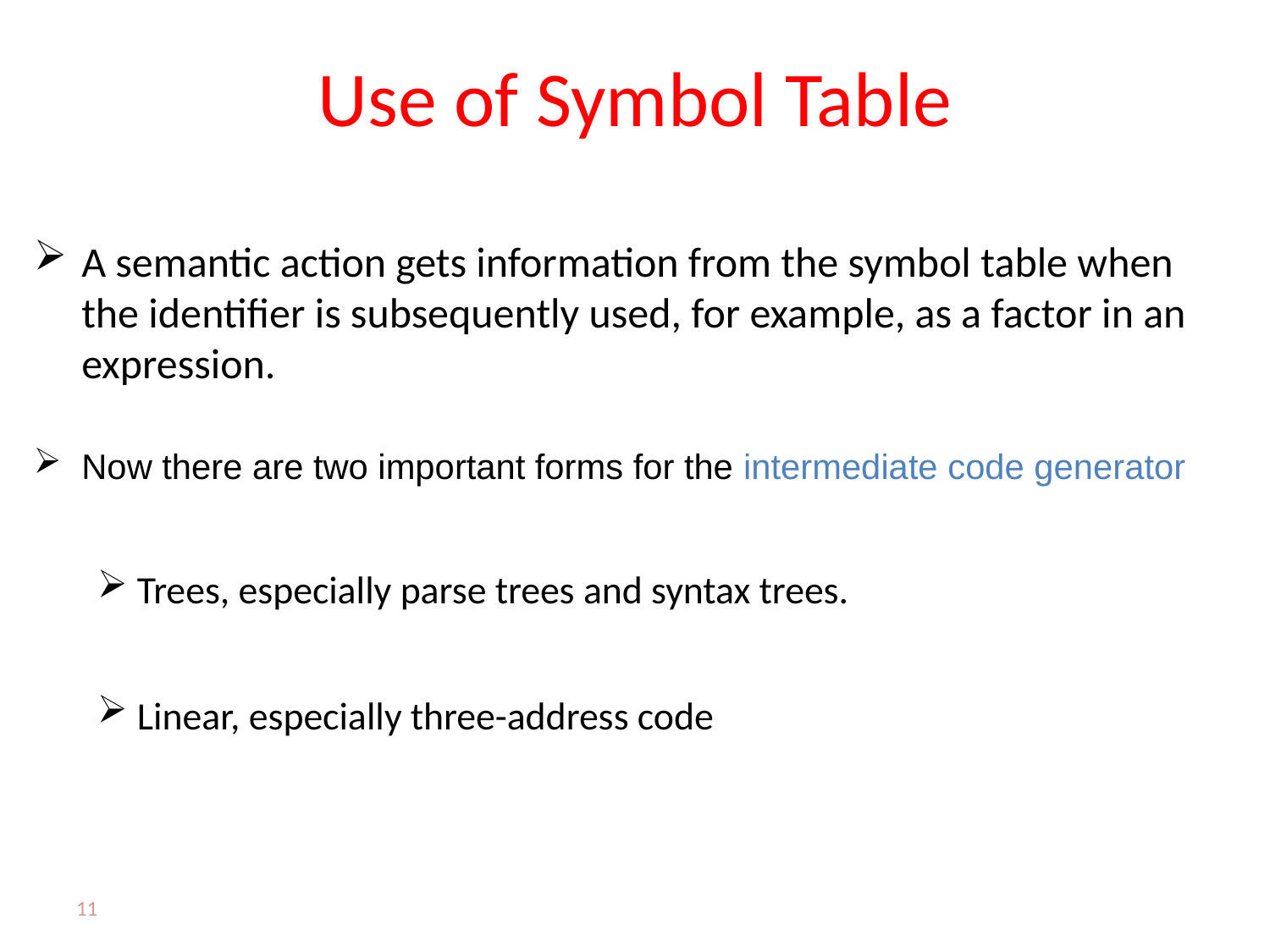

# Use of Symbol Table

A semantic action gets information from the symbol table when the identifier is subsequently used, for example, as a factor in an expression.

Now there are two important forms for the intermediate code generator

Trees, especially parse trees and syntax trees.

Linear, especially three-address code

11